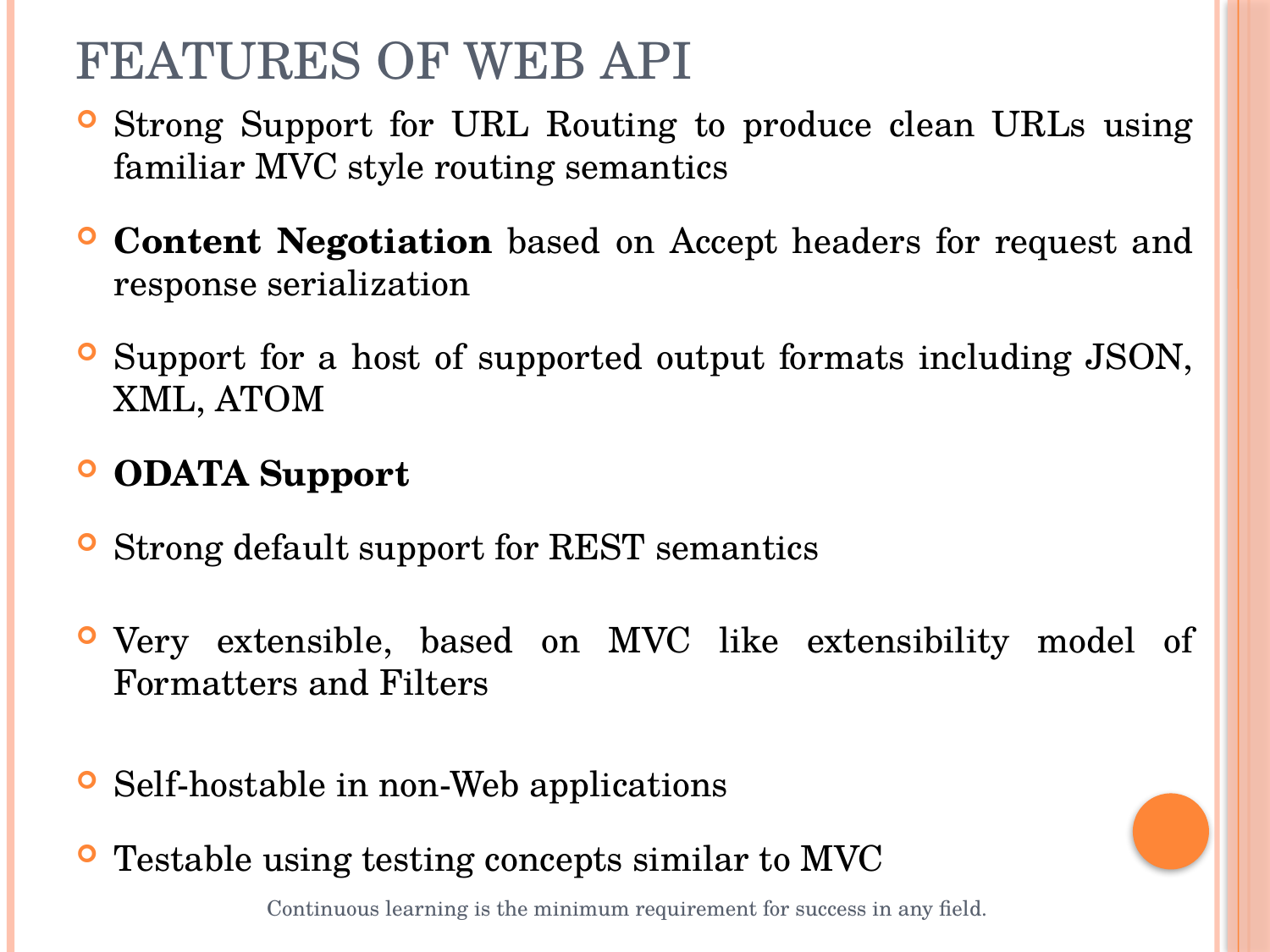

# Features of WEB API
Strong Support for URL Routing to produce clean URLs using familiar MVC style routing semantics

Content Negotiation based on Accept headers for request and response serialization

Support for a host of supported output formats including JSON, XML, ATOM

ODATA Support

Strong default support for REST semantics

Very extensible, based on MVC like extensibility model of Formatters and Filters

Self-hostable in non-Web applications

Testable using testing concepts similar to MVC
Continuous learning is the minimum requirement for success in any field.